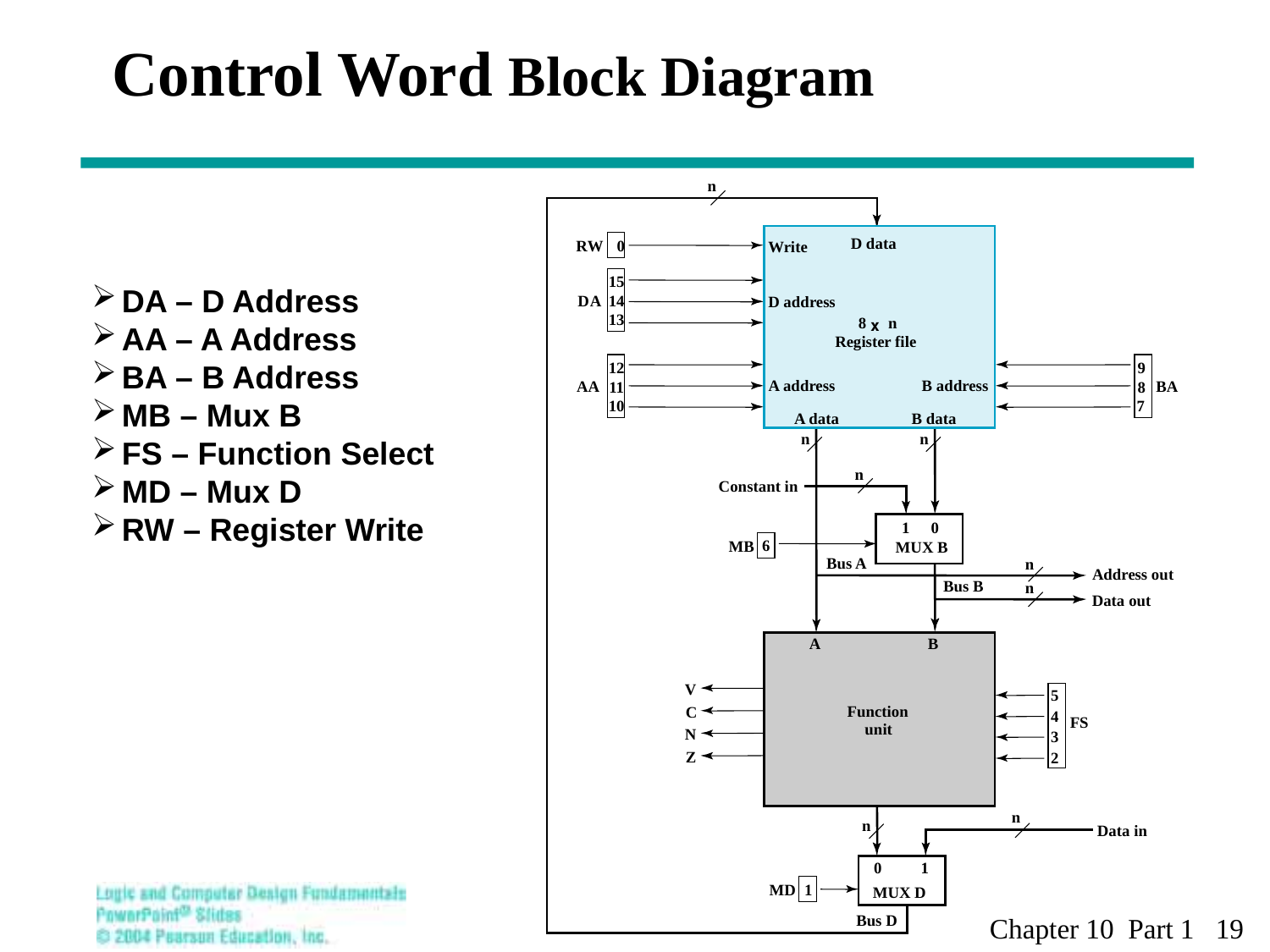

# Control Word Block Diagram
n

D data
R
W
0
Write

15

D
A
14
D address

13
8
 n
x

Register file

12
9

A address
B address
AA
BA
11
8

7
10

A data
B data

n
n

n
Constant in

1
0

6
MB
MUX B

Bus A
n

Address out

Bus B
n
Data out

A
B
V

5

Function
C
4

FS

unit
N
3

Z
2

n
n
Data in

0
1

MD
1
MUX D

Bus D
DA – D Address
AA – A Address
BA – B Address
MB – Mux B
FS – Function Select
MD – Mux D
RW – Register Write
Chapter 10  Part 1   19